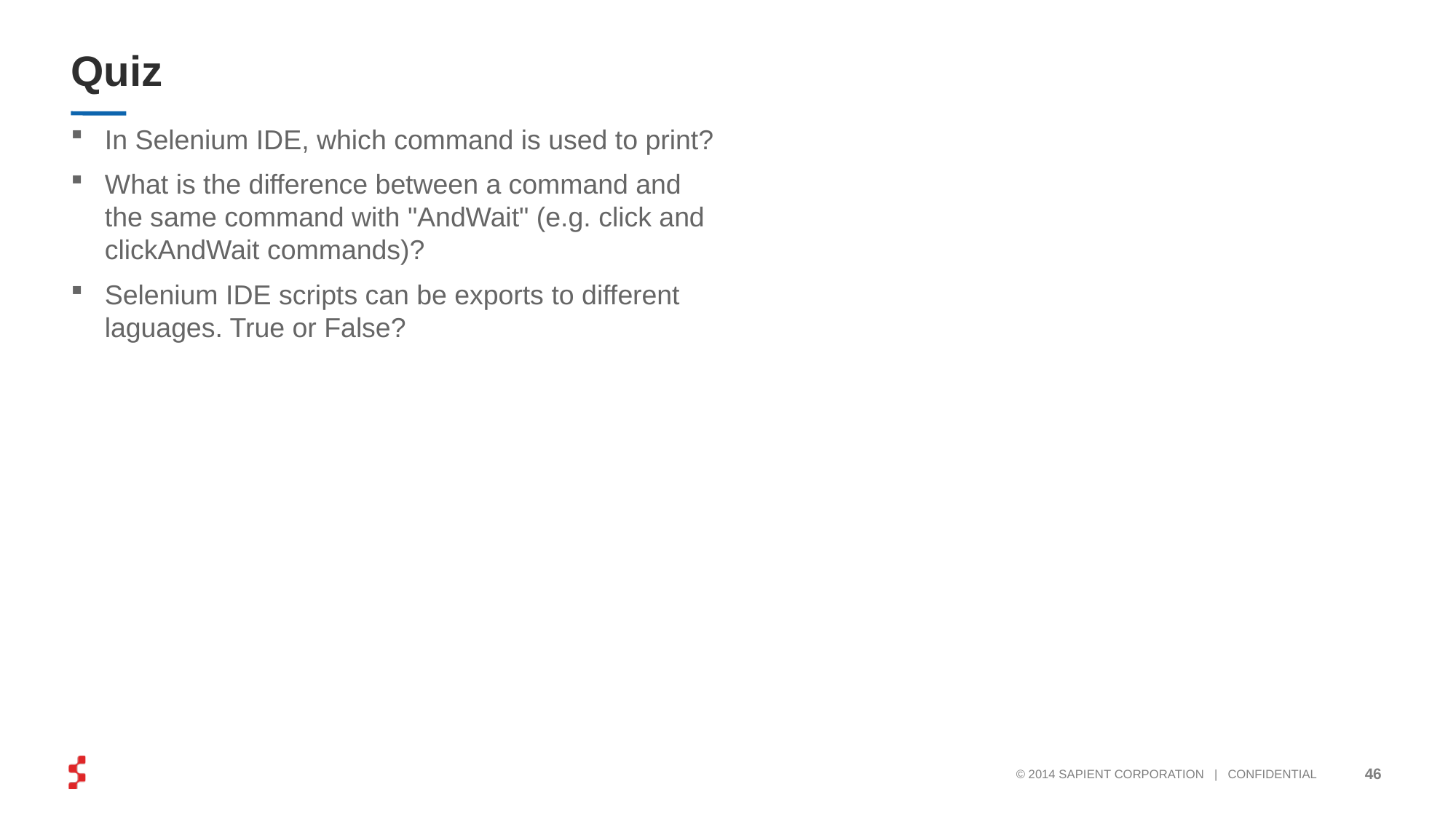

# Quiz
In Selenium IDE, which command is used to print?
What is the difference between a command and the same command with "AndWait" (e.g. click and clickAndWait commands)?
Selenium IDE scripts can be exports to different laguages. True or False?